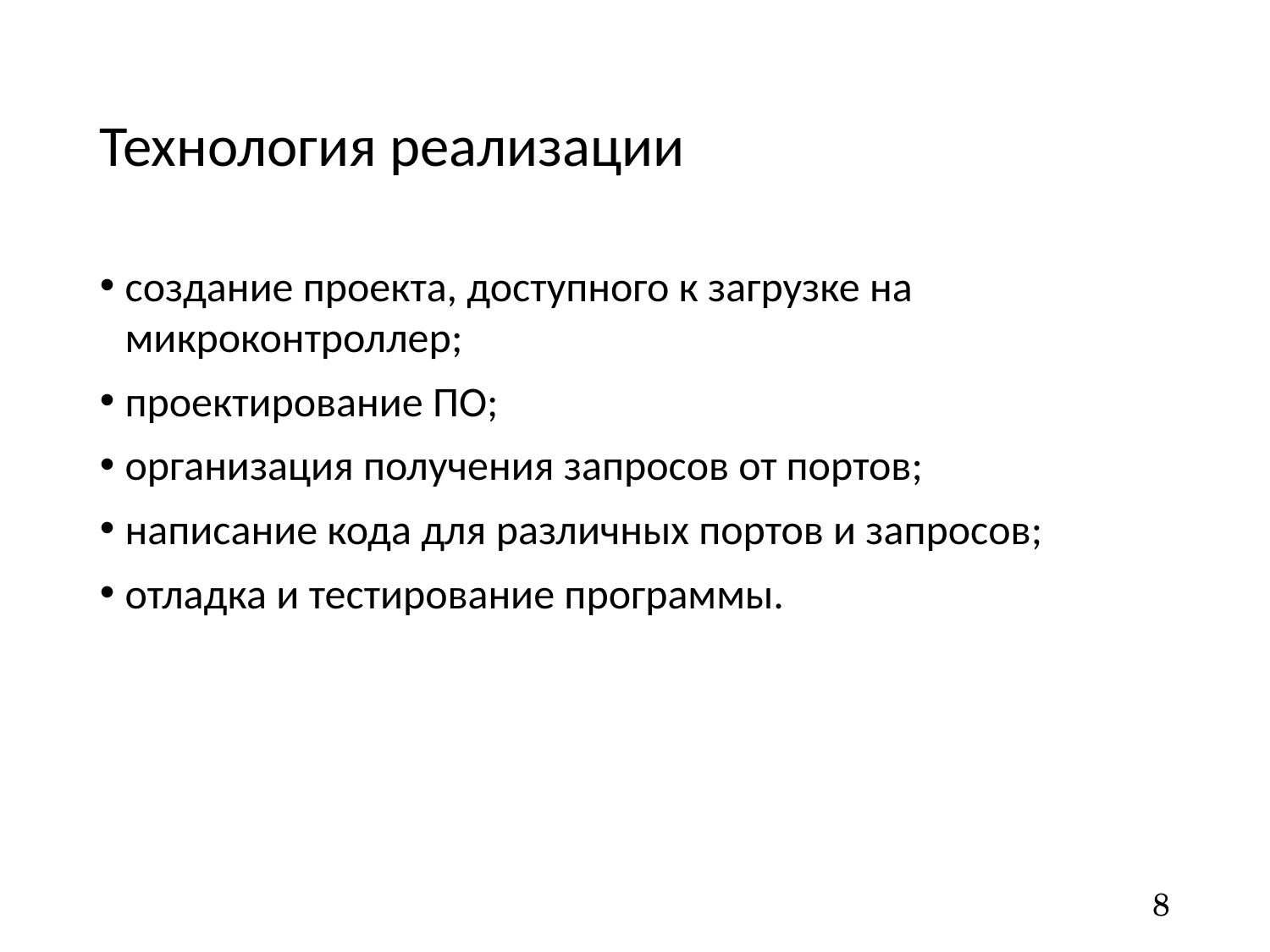

Технология реализации
создание проекта, доступного к загрузке на микроконтроллер;
проектирование ПО;
организация получения запросов от портов;
написание кода для различных портов и запросов;
отладка и тестирование программы.

8